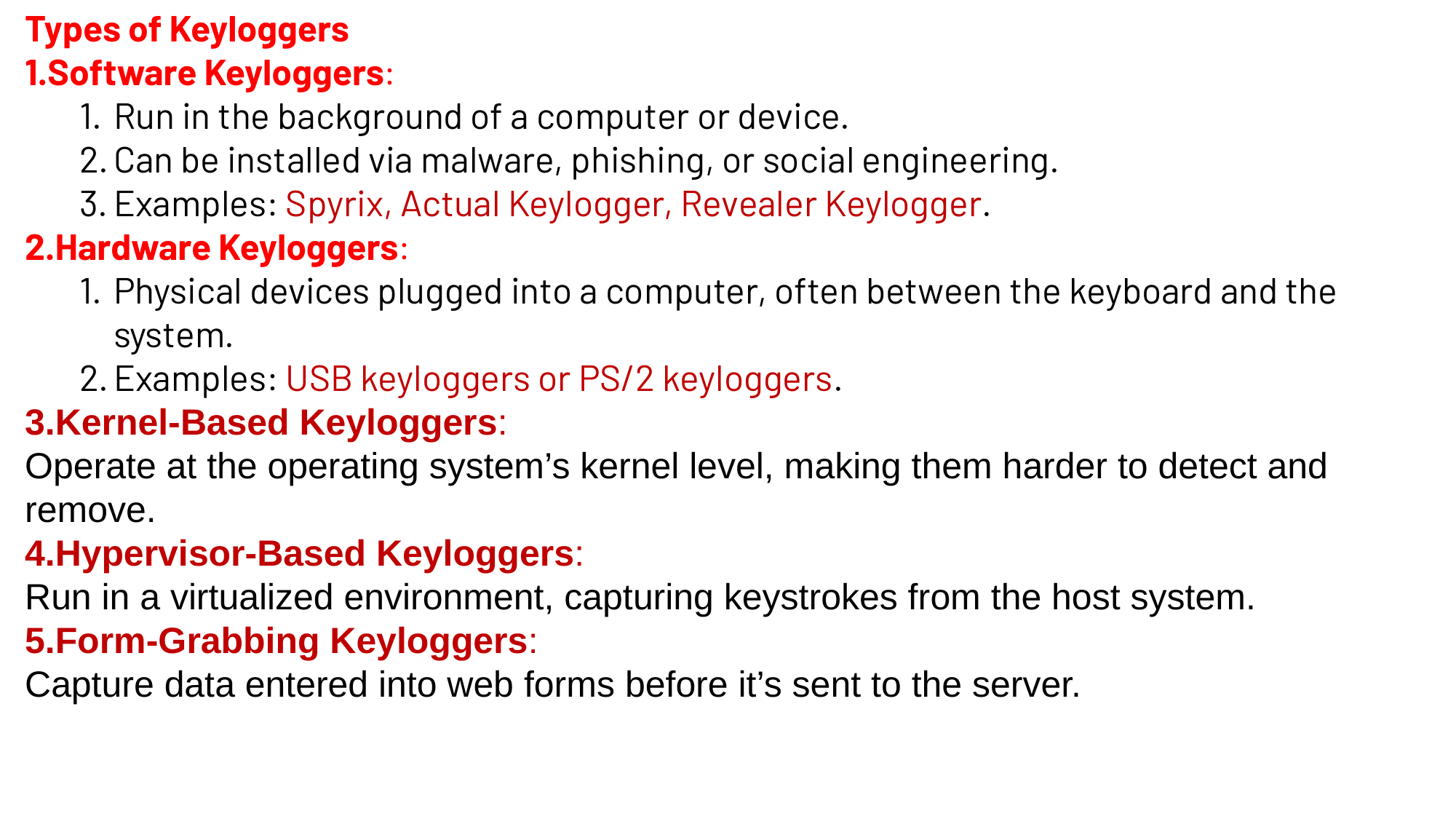

Types of Keyloggers
Software Keyloggers:
Run in the background of a computer or device.
Can be installed via malware, phishing, or social engineering.
Examples: Spyrix, Actual Keylogger, Revealer Keylogger.
Hardware Keyloggers:
Physical devices plugged into a computer, often between the keyboard and the system.
Examples: USB keyloggers or PS/2 keyloggers.
3.Kernel-Based Keyloggers:
Operate at the operating system’s kernel level, making them harder to detect and remove.
4.Hypervisor-Based Keyloggers:
Run in a virtualized environment, capturing keystrokes from the host system.
5.Form-Grabbing Keyloggers:
Capture data entered into web forms before it’s sent to the server.